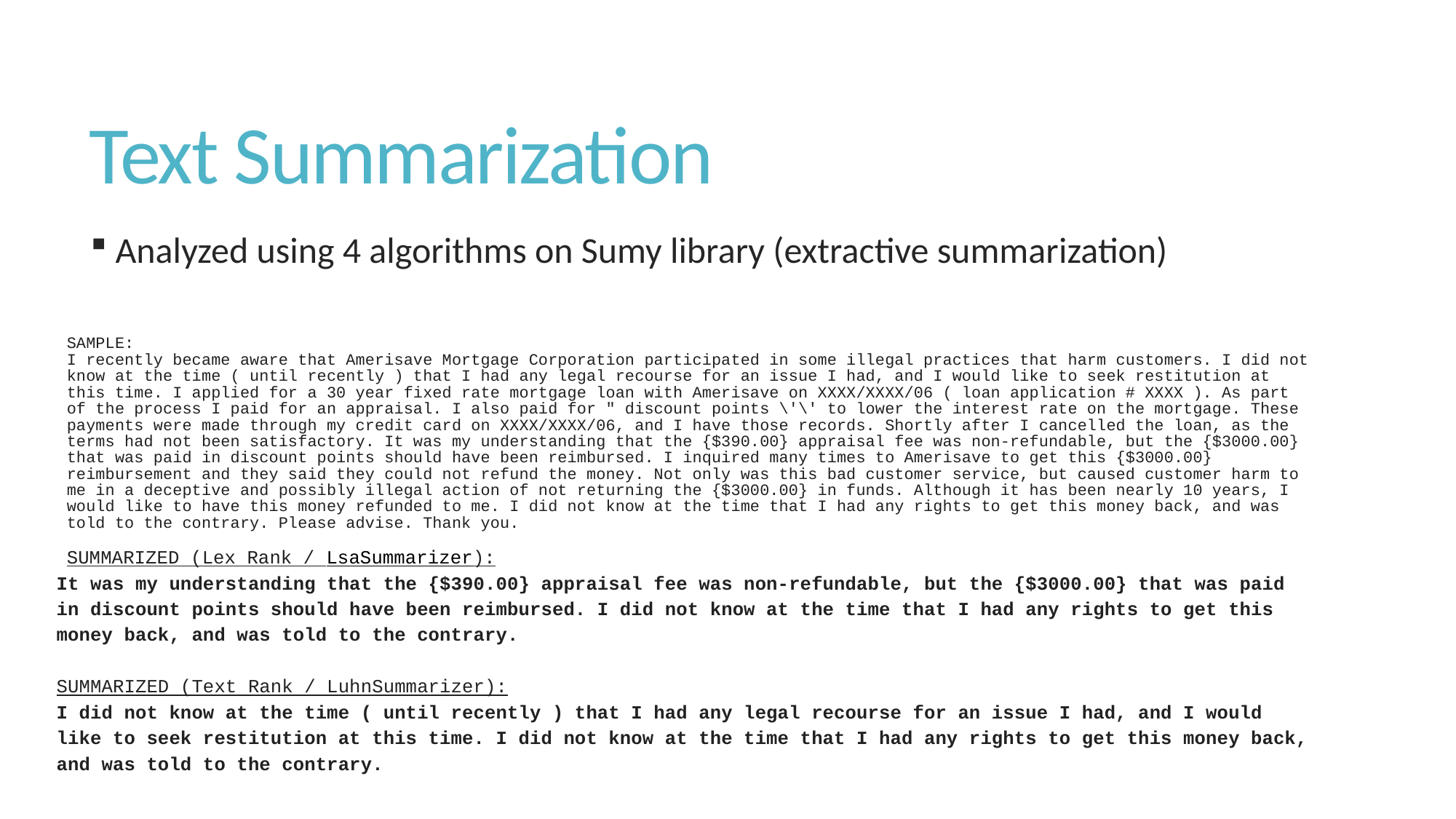

# Text Summarization
 Analyzed using 4 algorithms on Sumy library (extractive summarization)

SAMPLE:
I recently became aware that Amerisave Mortgage Corporation participated in some illegal practices that harm customers. I did not know at the time ( until recently ) that I had any legal recourse for an issue I had, and I would like to seek restitution at this time. I applied for a 30 year fixed rate mortgage loan with Amerisave on XXXX/XXXX/06 ( loan application # XXXX ). As part of the process I paid for an appraisal. I also paid for " discount points \'\' to lower the interest rate on the mortgage. These payments were made through my credit card on XXXX/XXXX/06, and I have those records. Shortly after I cancelled the loan, as the terms had not been satisfactory. It was my understanding that the {$390.00} appraisal fee was non-refundable, but the {$3000.00} that was paid in discount points should have been reimbursed. I inquired many times to Amerisave to get this {$3000.00} reimbursement and they said they could not refund the money. Not only was this bad customer service, but caused customer harm to me in a deceptive and possibly illegal action of not returning the {$3000.00} in funds. Although it has been nearly 10 years, I would like to have this money refunded to me. I did not know at the time that I had any rights to get this money back, and was told to the contrary. Please advise. Thank you.
SUMMARIZED (Lex Rank / LsaSummarizer):
It was my understanding that the {$390.00} appraisal fee was non-refundable, but the {$3000.00} that was paid in discount points should have been reimbursed. I did not know at the time that I had any rights to get this money back, and was told to the contrary.

SUMMARIZED (Text Rank / LuhnSummarizer):
I did not know at the time ( until recently ) that I had any legal recourse for an issue I had, and I would like to seek restitution at this time. I did not know at the time that I had any rights to get this money back, and was told to the contrary.